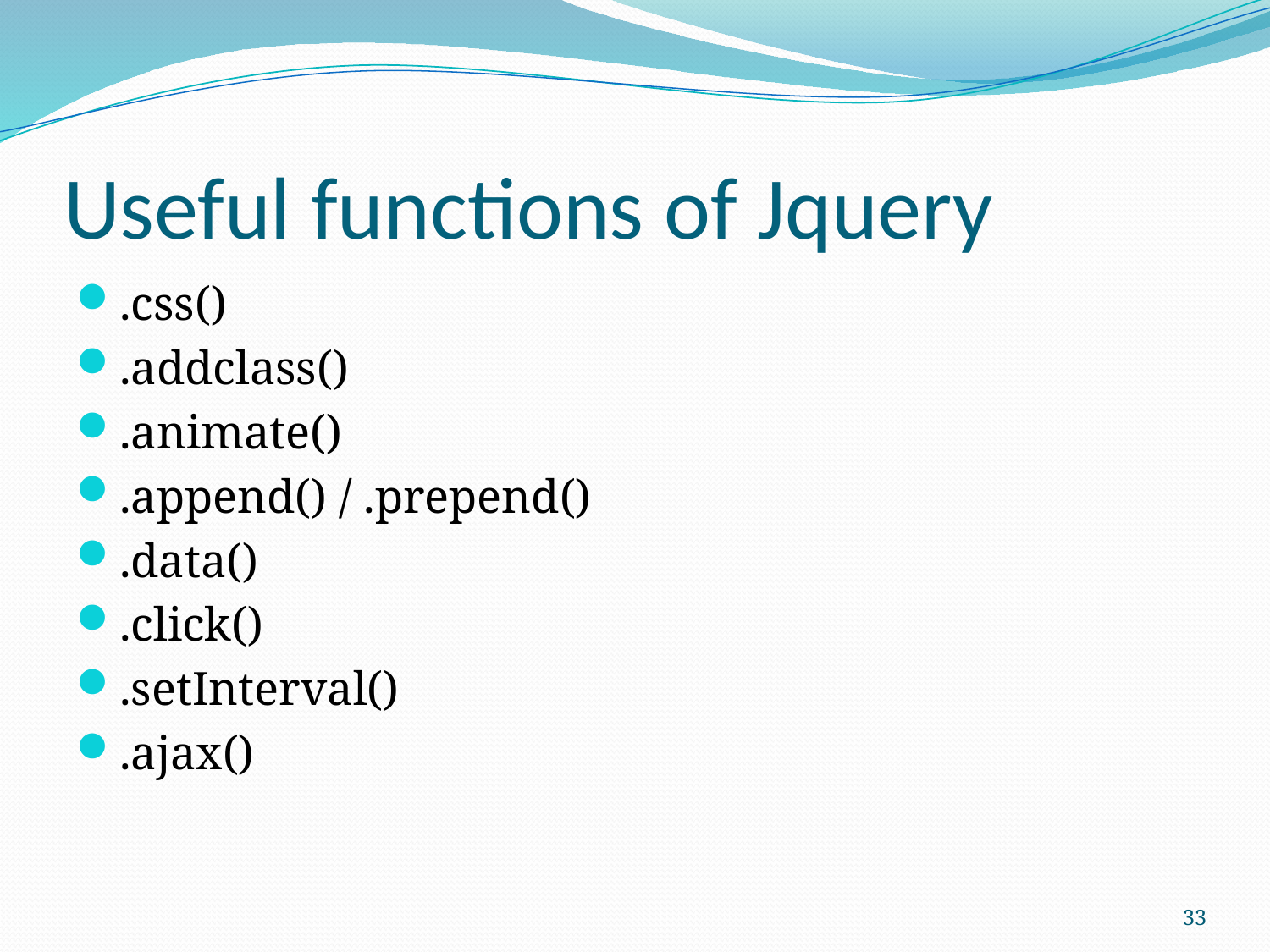

# Useful functions of Jquery
.css()
.addclass()
.animate()
.append() / .prepend()
.data()
.click()
.setInterval()
.ajax()
33